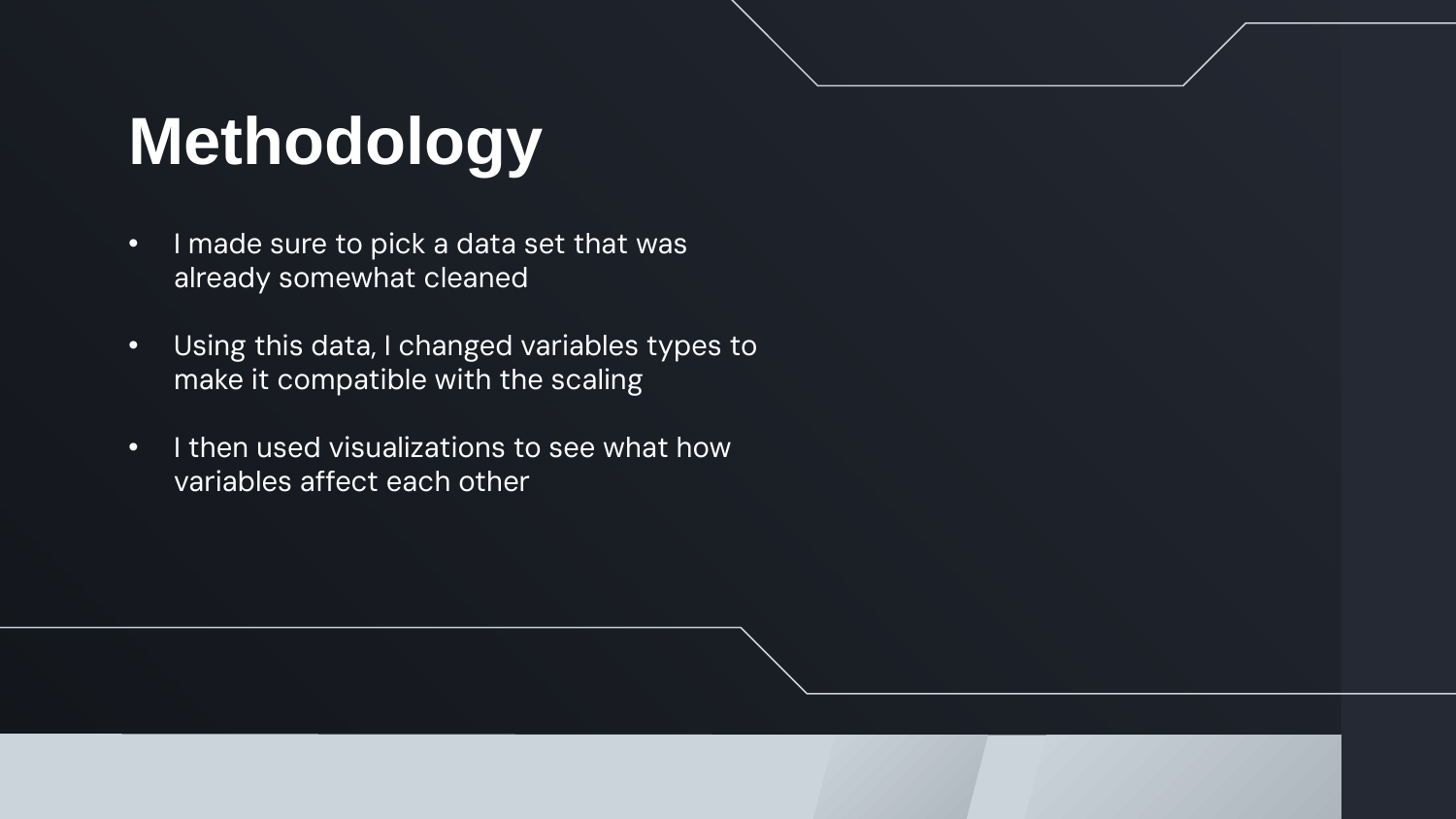

# Methodology
I made sure to pick a data set that was already somewhat cleaned

Using this data, I changed variables types to make it compatible with the scaling

I then used visualizations to see what how variables affect each other